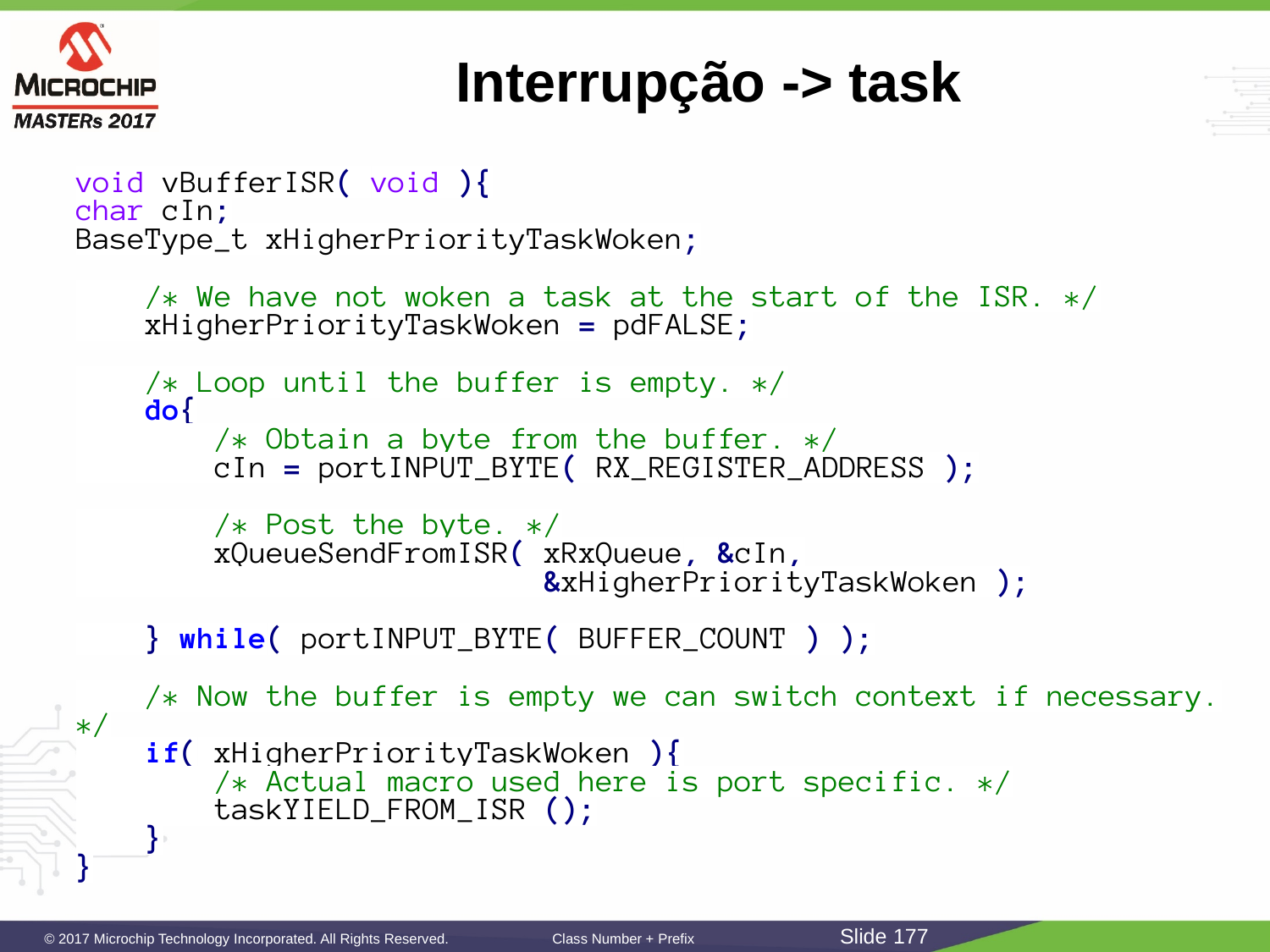

# Interrupção -> task
void vBufferISR( void ){
char cIn;
BaseType_t xHigherPriorityTaskWoken;

    /* We have not woken a task at the start of the ISR. */
    xHigherPriorityTaskWoken = pdFALSE;

    /* Loop until the buffer is empty. */
    do{
        /* Obtain a byte from the buffer. */
        cIn = portINPUT_BYTE( RX_REGISTER_ADDRESS );

        /* Post the byte. */
        xQueueSendFromISR( xRxQueue, &cIn,
                           &xHigherPriorityTaskWoken );

    } while( portINPUT_BYTE( BUFFER_COUNT ) );

    /* Now the buffer is empty we can switch context if necessary. */
    if( xHigherPriorityTaskWoken ){
        /* Actual macro used here is port specific. */
        taskYIELD_FROM_ISR ();
    }
}